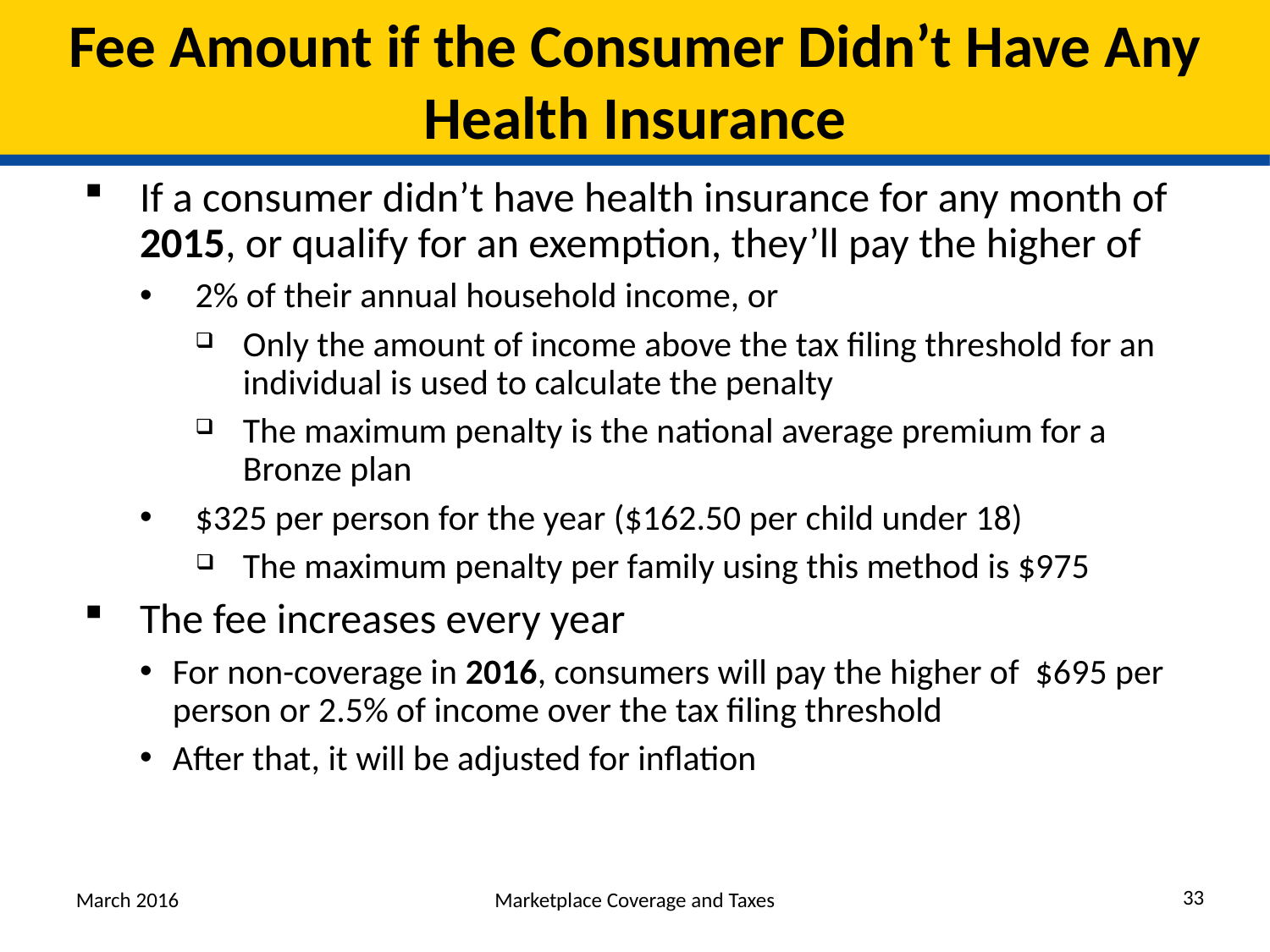

# Fee Amount if the Consumer Didn’t Have Any Health Insurance
If a consumer didn’t have health insurance for any month of 2015, or qualify for an exemption, they’ll pay the higher of
2% of their annual household income, or
Only the amount of income above the tax filing threshold for an individual is used to calculate the penalty
The maximum penalty is the national average premium for a Bronze plan
$325 per person for the year ($162.50 per child under 18)
The maximum penalty per family using this method is $975
The fee increases every year
For non-coverage in 2016, consumers will pay the higher of  $695 per person or 2.5% of income over the tax filing threshold
After that, it will be adjusted for inflation
33
March 2016
Marketplace Coverage and Taxes